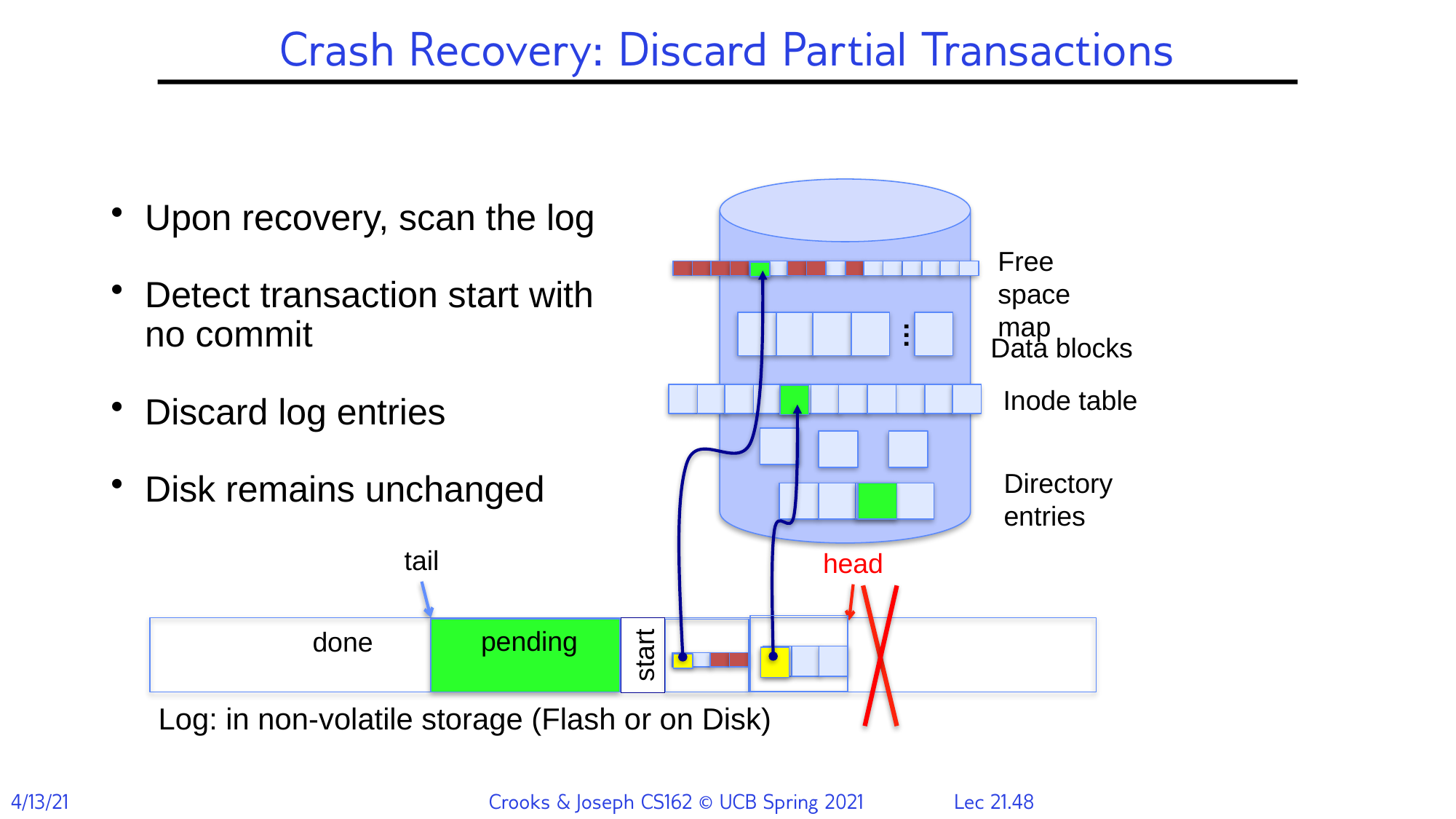

# Crash Recovery: Discard Partial Transactions

Upon recovery, scan the log
Detect transaction start with
no commit
Discard log entries
Disk remains unchanged

…

Free space map

Data blocks
Inode table

Directory
entries

tail
head

pending
done
start
Log: in non-volatile storage (Flash or on Disk)